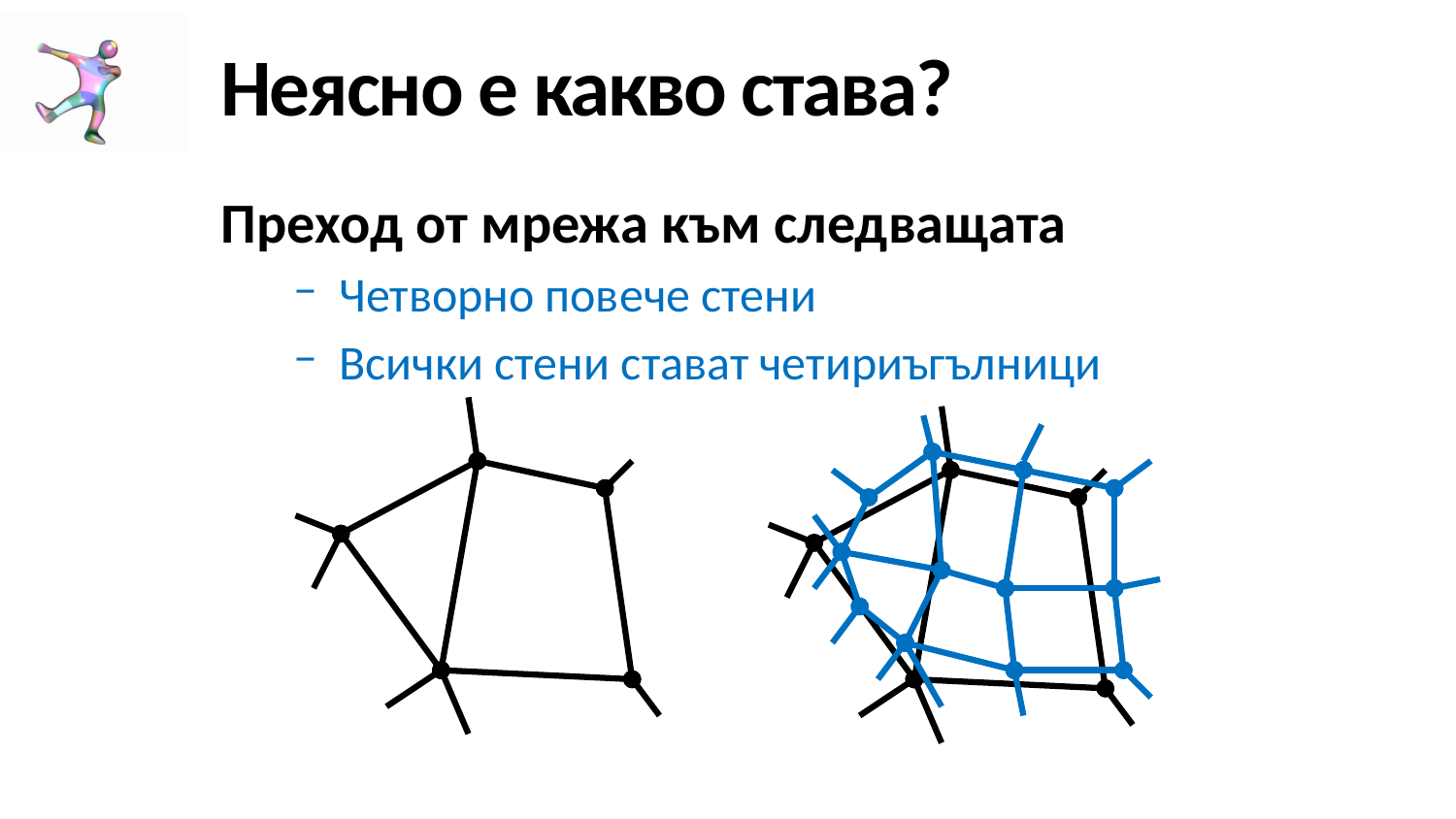

# Неясно е какво става?
Преход от мрежа към следващата
Четворно повече стени
Всички стени стават четириъгълници